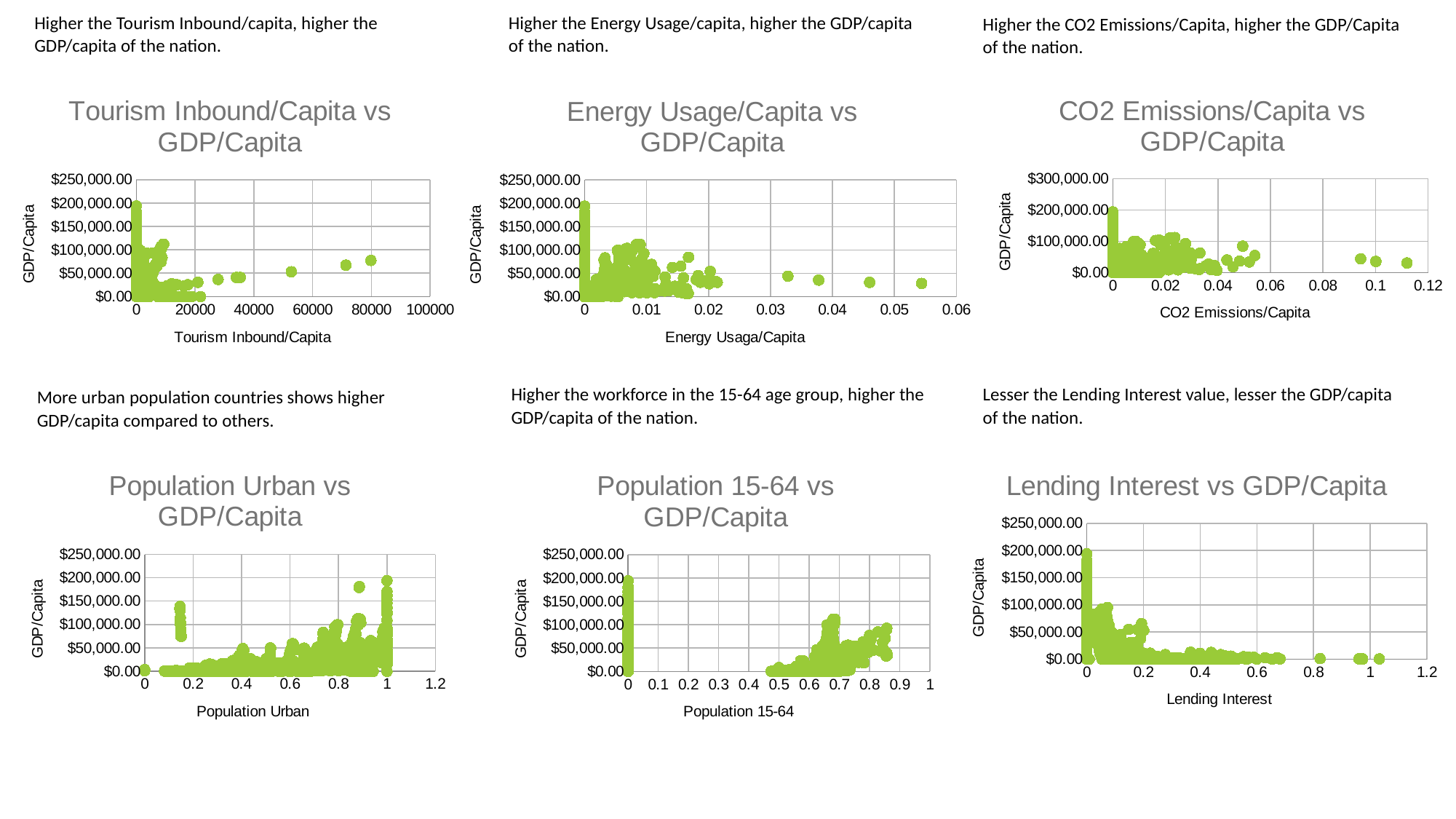

Higher the Tourism Inbound/capita, higher the  GDP/capita of the nation.
Higher the Energy Usage/capita, higher the GDP/capita  of the nation.
Higher the CO2 Emissions/Capita, higher the GDP/Capita  of the nation.

### Chart: Tourism Inbound/Capita vs GDP/Capita

| Category | GDP/Capita |
|---|---|

### Chart: CO2 Emissions/Capita vs GDP/Capita

| Category | GDP/Capita |
|---|---|

### Chart: Energy Usage/Capita vs GDP/Capita

| Category | GDP/Capita |
|---|---|
Higher the workforce in the 15-64 age group, higher the  GDP/capita of the nation.
Lesser the Lending Interest value, lesser the GDP/capita  of the nation.
More urban population countries shows higher  GDP/capita compared to others.

### Chart: Lending Interest vs GDP/Capita

| Category | GDP/Capita |
|---|---|

### Chart: Population Urban vs GDP/Capita

| Category | GDP/Capita |
|---|---|

### Chart: Population 15-64 vs GDP/Capita

| Category | GDP/Capita |
|---|---|